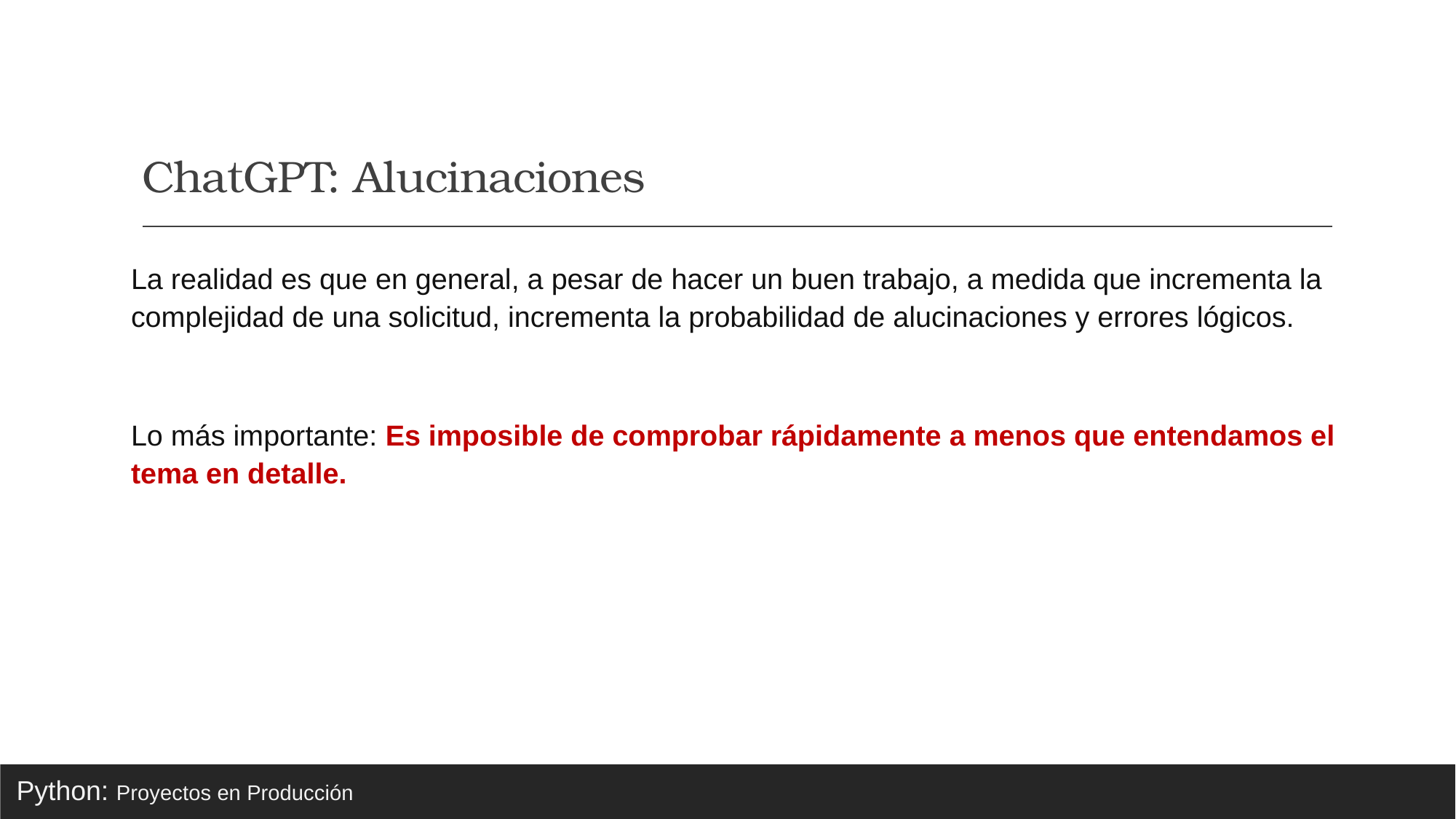

# ChatGPT: Alucinaciones
La realidad es que en general, a pesar de hacer un buen trabajo, a medida que incrementa la complejidad de una solicitud, incrementa la probabilidad de alucinaciones y errores lógicos.

Lo más importante: Es imposible de comprobar rápidamente a menos que entendamos el tema en detalle.
Python: Proyectos en Producción